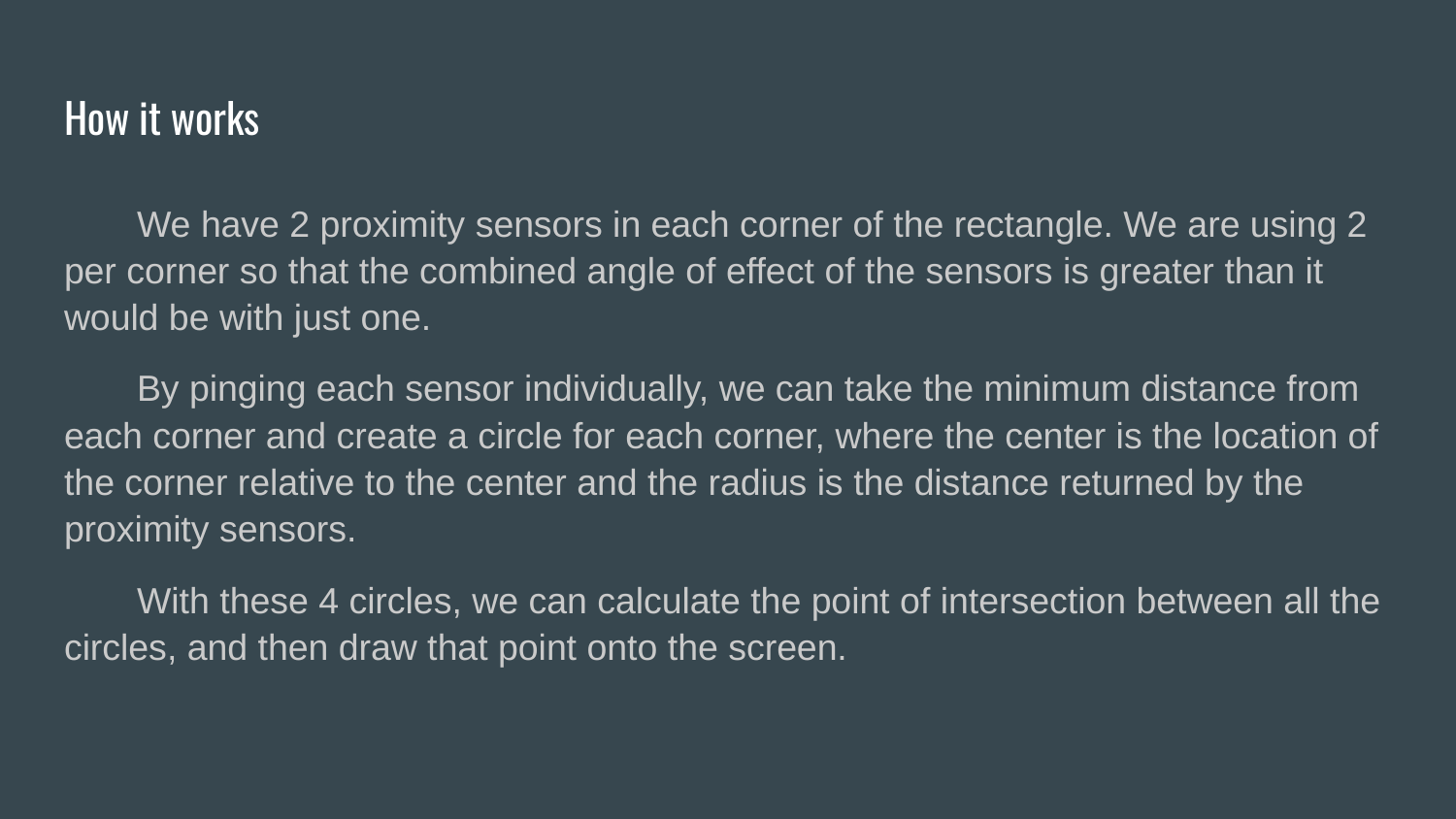

# How it works
We have 2 proximity sensors in each corner of the rectangle. We are using 2 per corner so that the combined angle of effect of the sensors is greater than it would be with just one.
By pinging each sensor individually, we can take the minimum distance from each corner and create a circle for each corner, where the center is the location of the corner relative to the center and the radius is the distance returned by the proximity sensors.
With these 4 circles, we can calculate the point of intersection between all the circles, and then draw that point onto the screen.